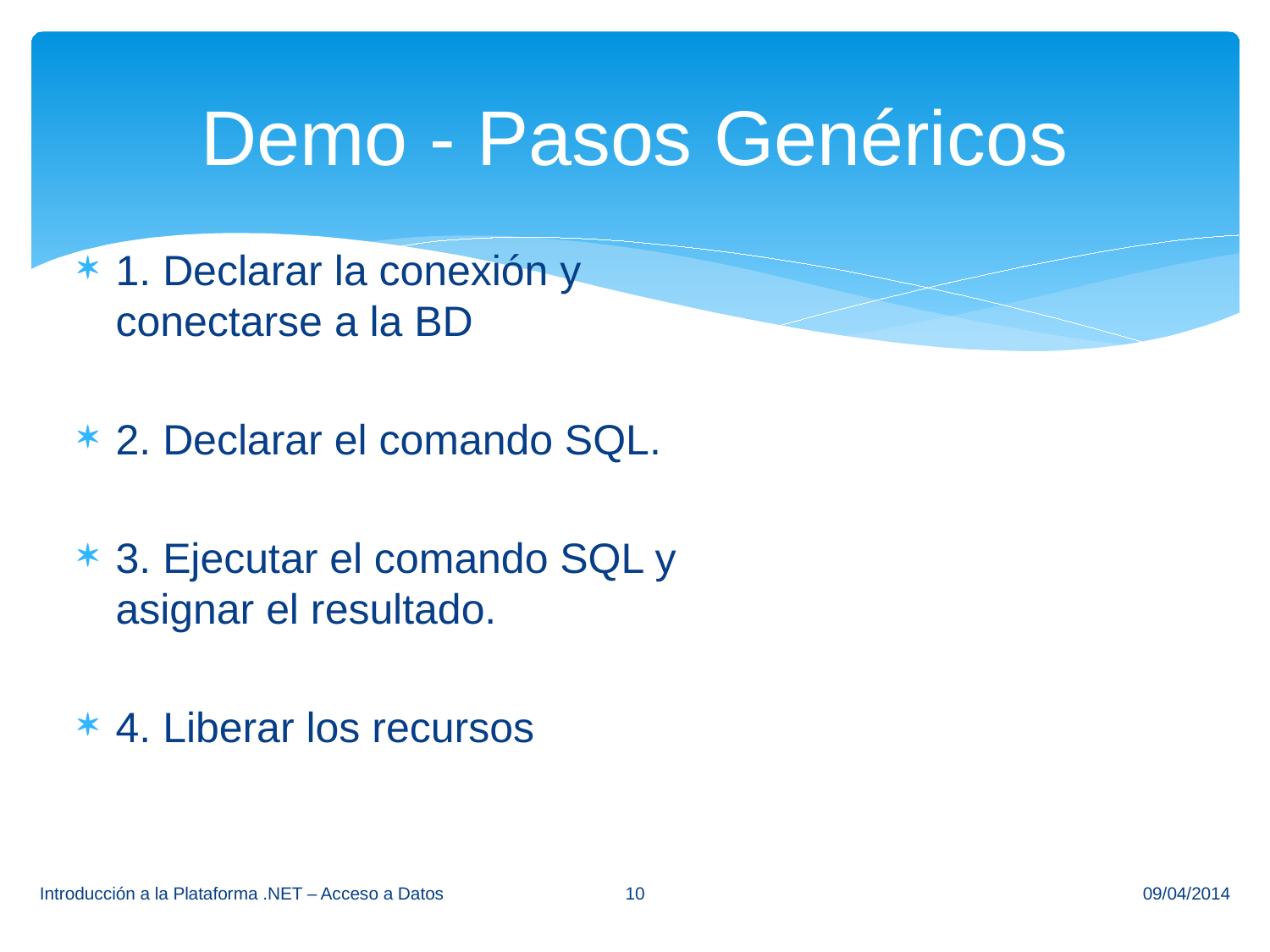

# Demo - Pasos Genéricos
1. Declarar la conexión y conectarse a la BD

2. Declarar el comando SQL.

3. Ejecutar el comando SQL y asignar el resultado.

4. Liberar los recursos

10
Introducción a la Plataforma .NET – Acceso a Datos
09/04/2014